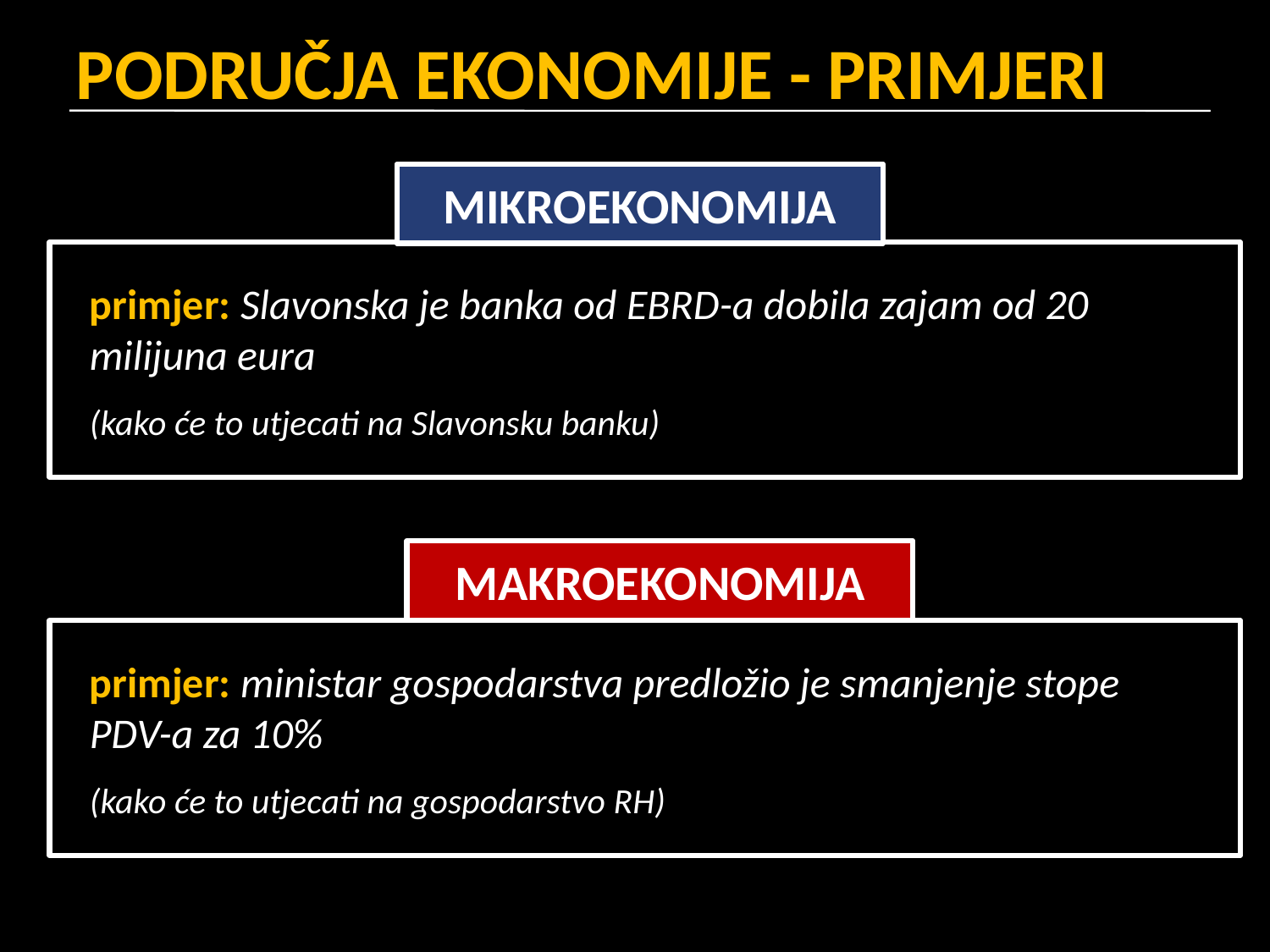

# PODRUČJA EKONOMIJE - PRIMJERI
MIKROEKONOMIJA
primjer: Slavonska je banka od EBRD-a dobila zajam od 20 milijuna eura
(kako će to utjecati na Slavonsku banku)
MAKROEKONOMIJA
primjer: ministar gospodarstva predložio je smanjenje stope
PDV-a za 10%
(kako će to utjecati na gospodarstvo RH)